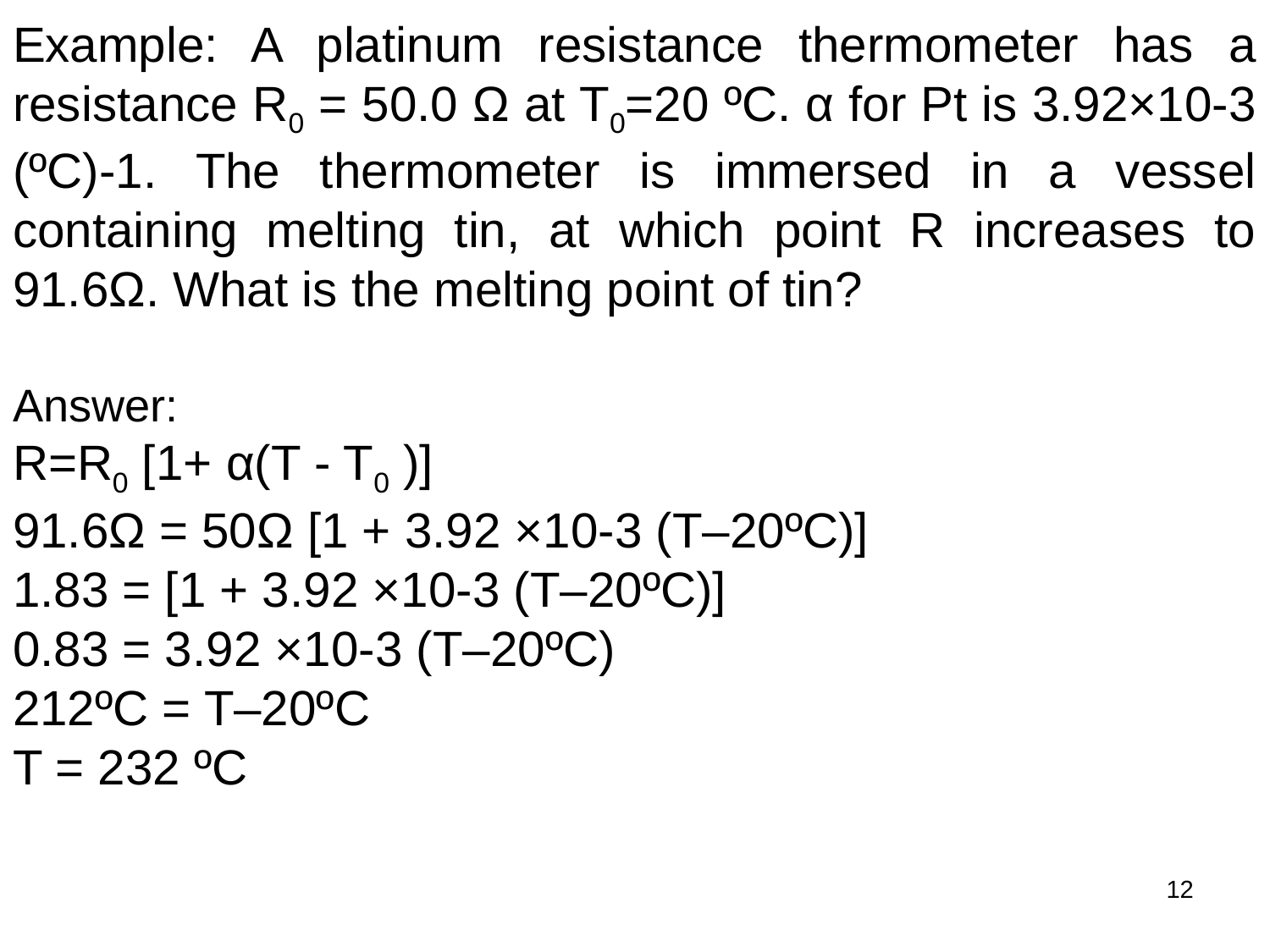

Example: A platinum resistance thermometer has a resistance R0 = 50.0 Ω at T0=20 ºC. α for Pt is 3.92×10-3 (ºC)-1. The thermometer is immersed in a vessel containing melting tin, at which point R increases to 91.6Ω. What is the melting point of tin?

Answer:
R=R0 [1+ α(T - T0 )]
91.6Ω = 50Ω [1 + 3.92 ×10-3 (T–20ºC)]
1.83 = [1 + 3.92 ×10-3 (T–20ºC)]
0.83 = 3.92 ×10-3 (T–20ºC)
212ºC = T–20ºC
T = 232 ºC
12